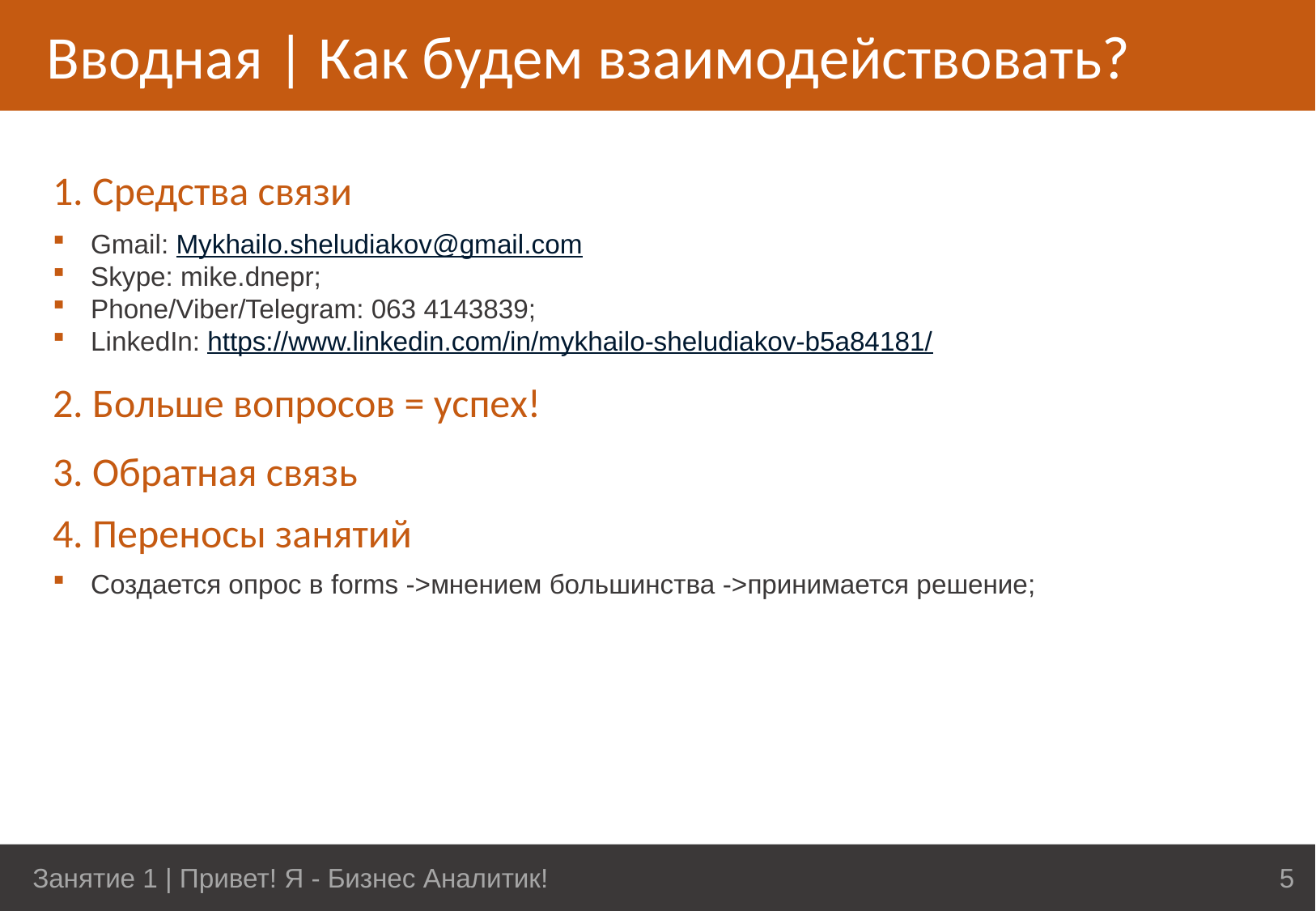

Вводная | Как будем взаимодействовать?
1. Средства связи
Gmail: Mykhailo.sheludiakov@gmail.com
Skype: mike.dnepr;
Phone/Viber/Telegram: 063 4143839;
LinkedIn: https://www.linkedin.com/in/mykhailo-sheludiakov-b5a84181/
2. Больше вопросов = успех!
3. Обратная связь
4. Переносы занятий
Создается опрос в forms ->мнением большинства ->принимается решение;

5
Занятие 1 | Привет! Я - Бизнес Аналитик!